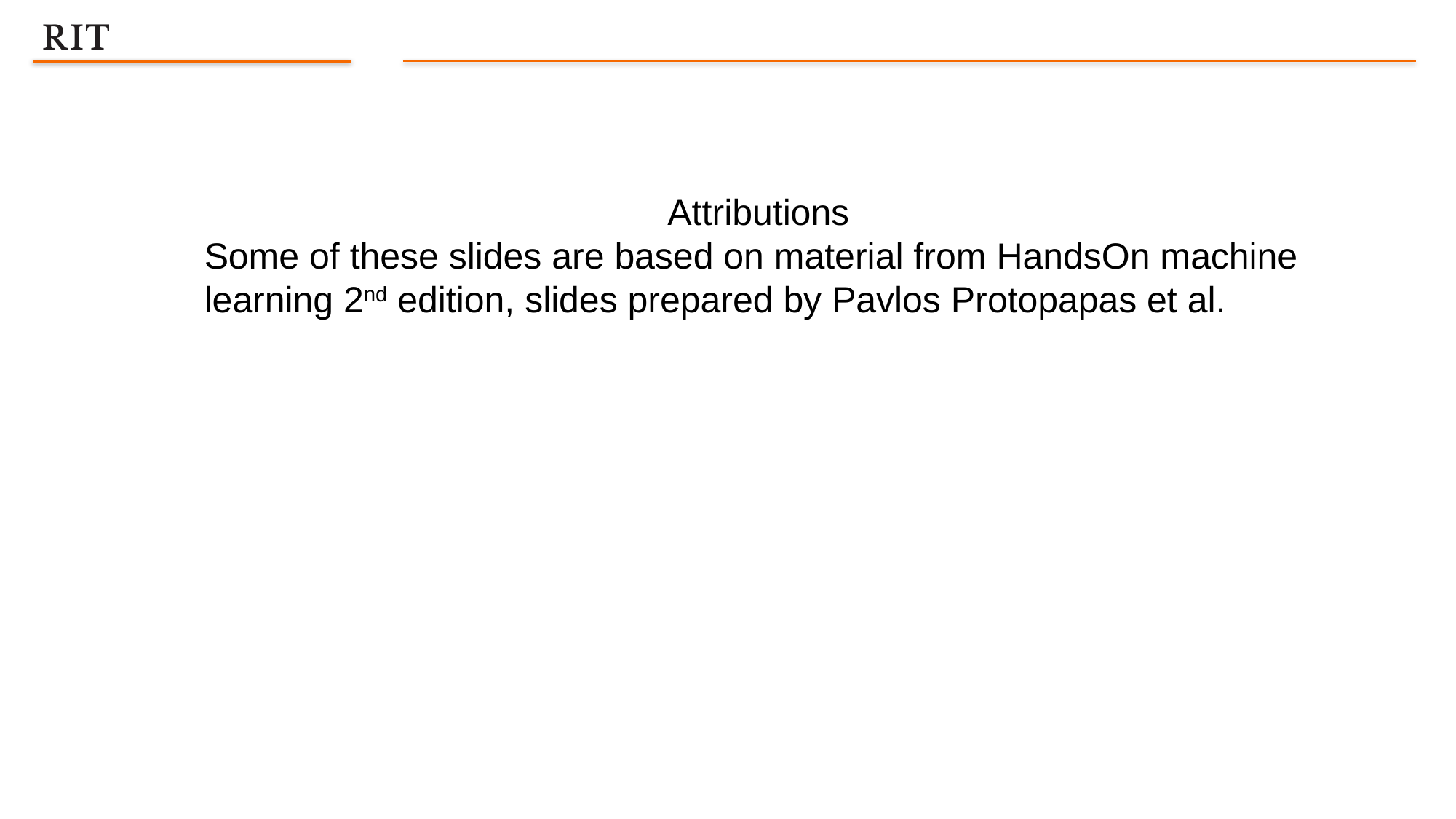

Attributions
Some of these slides are based on material from HandsOn machine learning 2nd edition, slides prepared by Pavlos Protopapas et al.